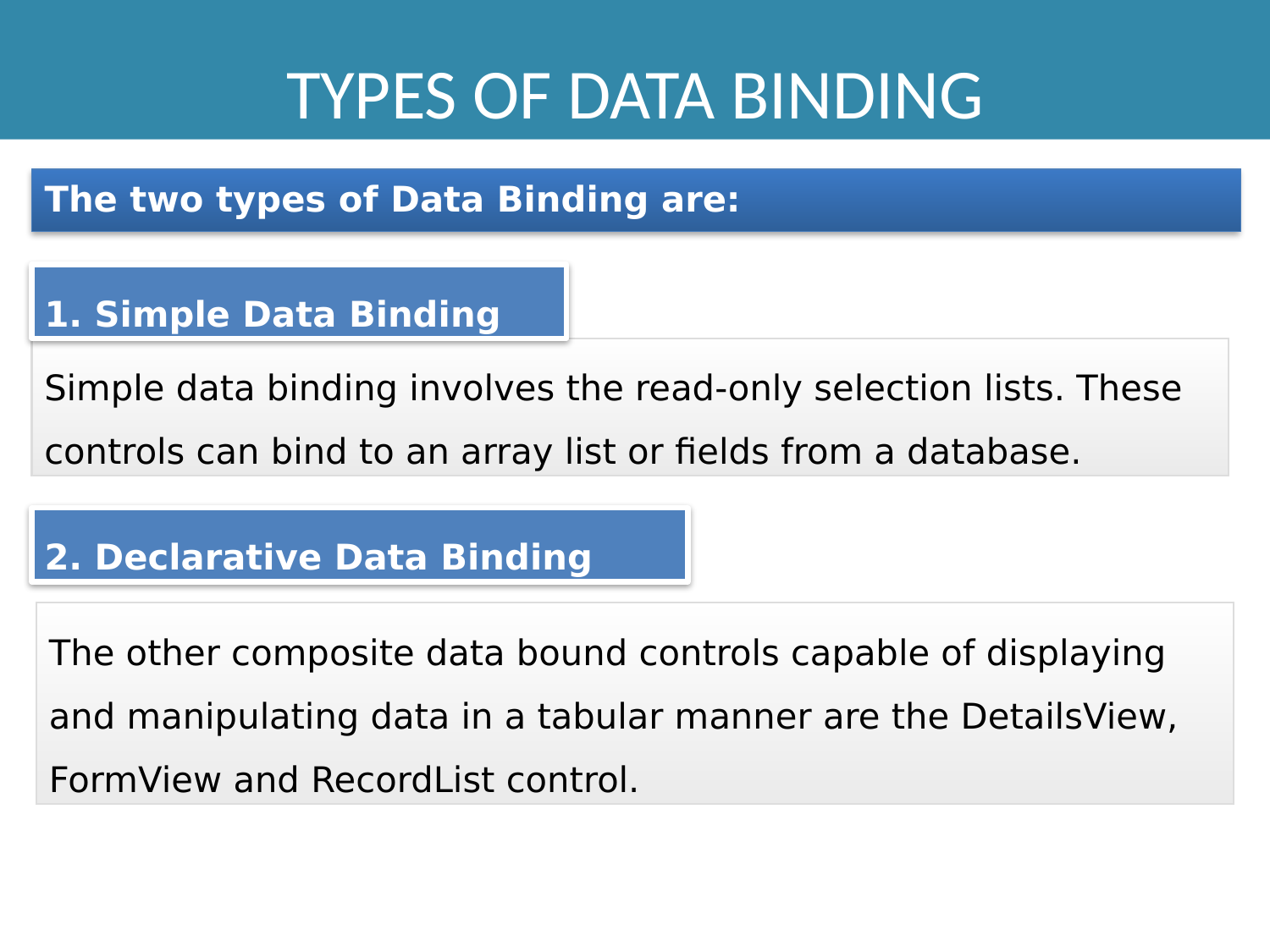

TYPES OF DATA BINDING
The two types of Data Binding are:
1. Simple Data Binding
Simple data binding involves the read-only selection lists. These controls can bind to an array list or fields from a database.
2. Declarative Data Binding
The other composite data bound controls capable of displaying and manipulating data in a tabular manner are the DetailsView, FormView and RecordList control.